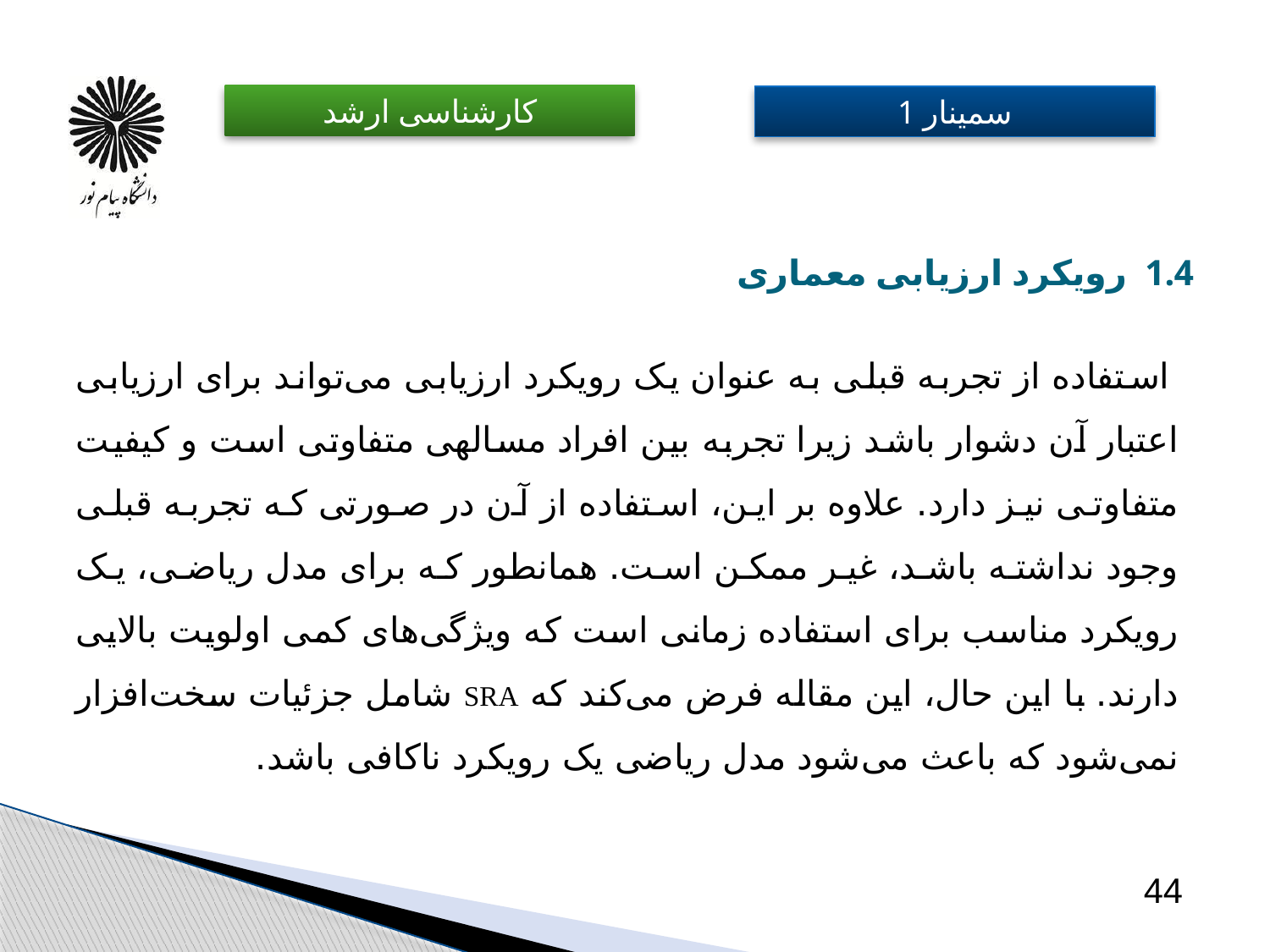

# 1.4  رویکرد ارزیابی معماری
 استفاده از تجربه قبلی به عنوان یک رویکرد ارزیابی می‌تواند برای ارزیابی اعتبار آن دشوار باشد زیرا تجربه بین افراد مساله­ی متفاوتی است و کیفیت متفاوتی نیز دارد. علاوه بر این، استفاده از آن در صورتی که تجربه قبلی وجود نداشته باشد، غیر ممکن است. همانطور که برای مدل ریاضی، یک رویکرد مناسب برای استفاده زمانی است که ویژگی‌های کمی اولویت بالایی دارند. با این حال، این مقاله فرض می‌کند که SRA شامل جزئیات سخت‌افزار نمی‌شود که باعث می‌شود مدل ریاضی یک رویکرد ناکافی باشد.
44